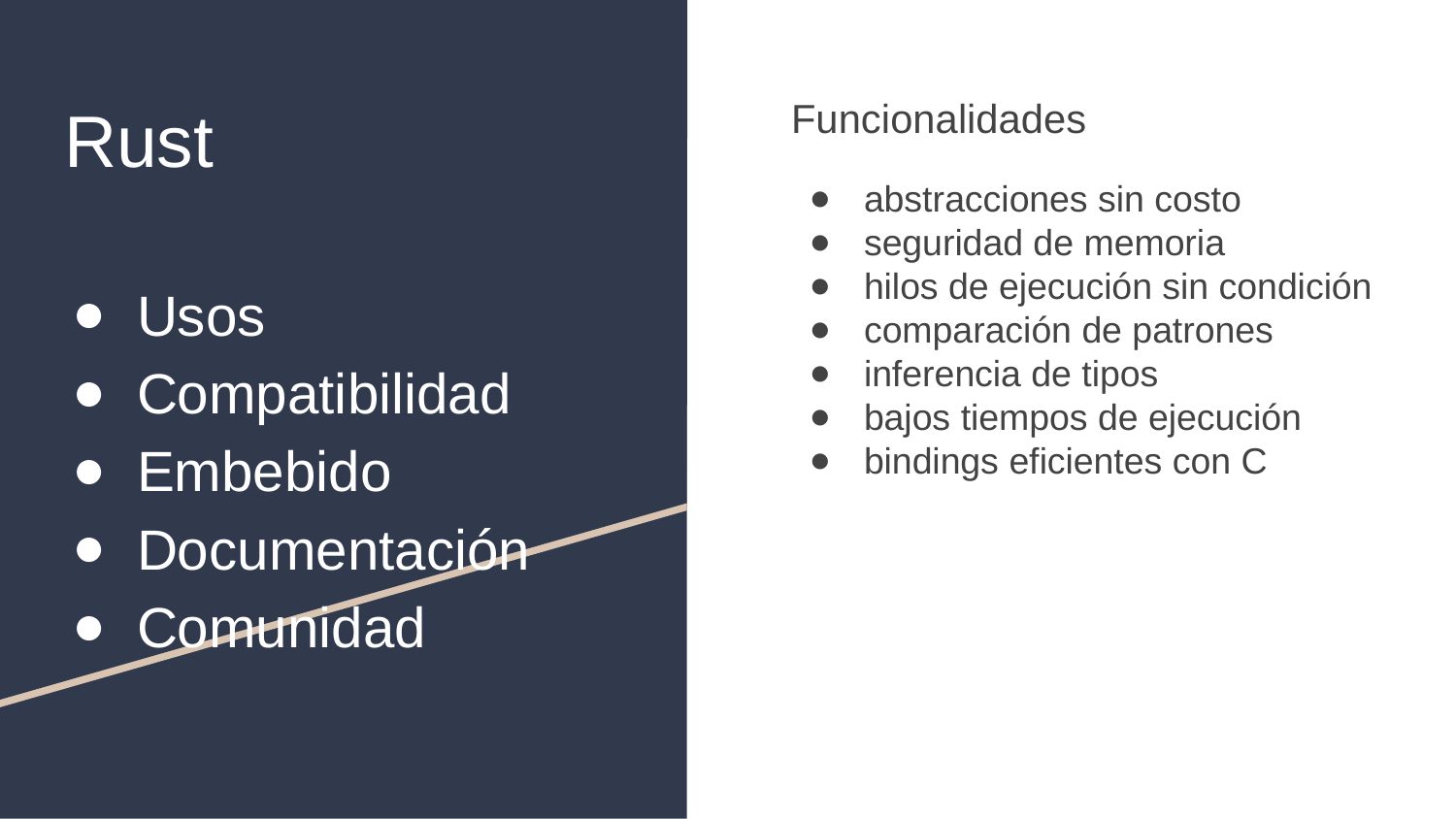

Funcionalidades

abstracciones sin costo
seguridad de memoria
hilos de ejecución sin condición
comparación de patrones
inferencia de tipos
bajos tiempos de ejecución
bindings eficientes con C

# Rust

Usos
Compatibilidad
Embebido
Documentación
Comunidad